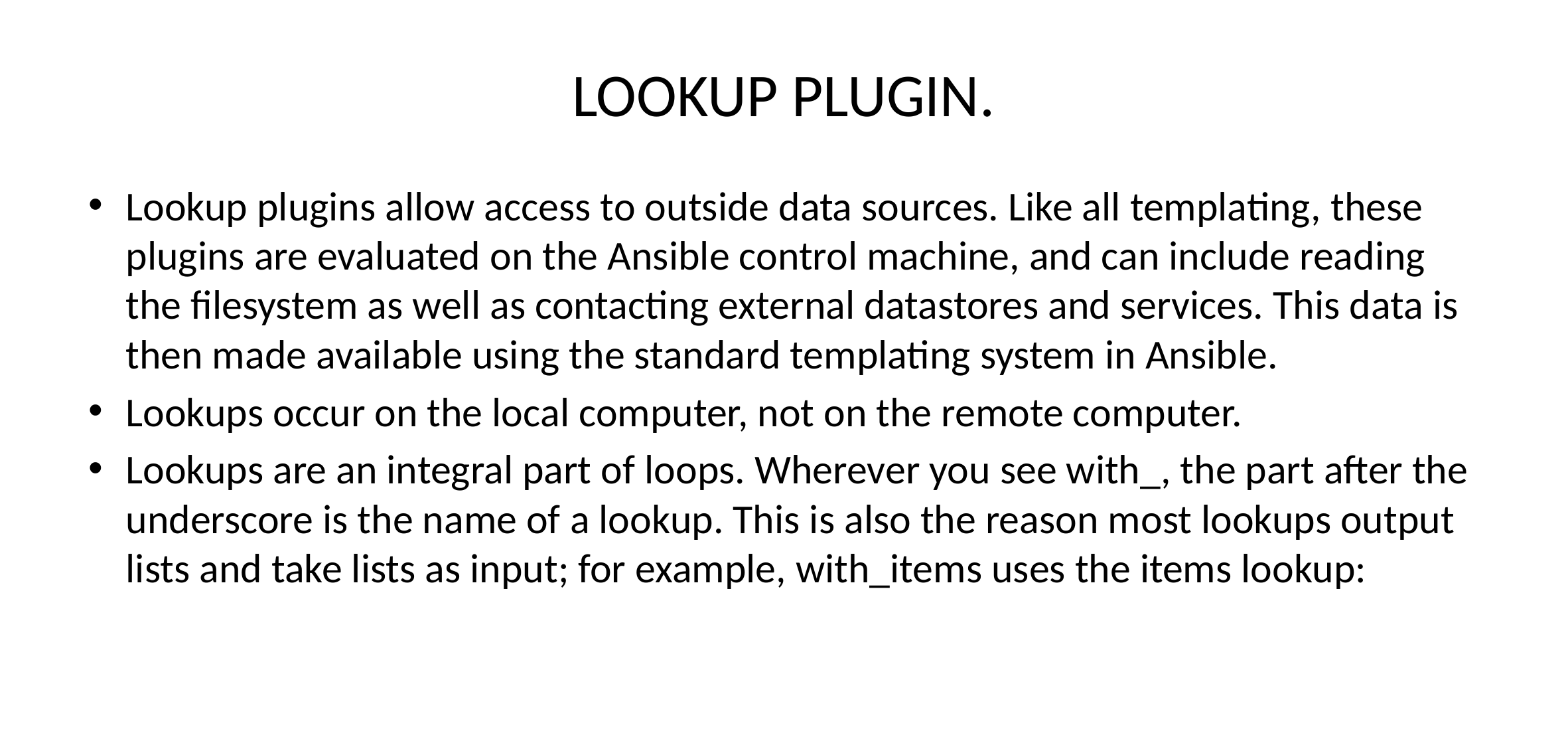

# LOOKUP PLUGIN.
Lookup plugins allow access to outside data sources. Like all templating, these plugins are evaluated on the Ansible control machine, and can include reading the filesystem as well as contacting external datastores and services. This data is then made available using the standard templating system in Ansible.
Lookups occur on the local computer, not on the remote computer.
Lookups are an integral part of loops. Wherever you see with_, the part after the underscore is the name of a lookup. This is also the reason most lookups output lists and take lists as input; for example, with_items uses the items lookup: